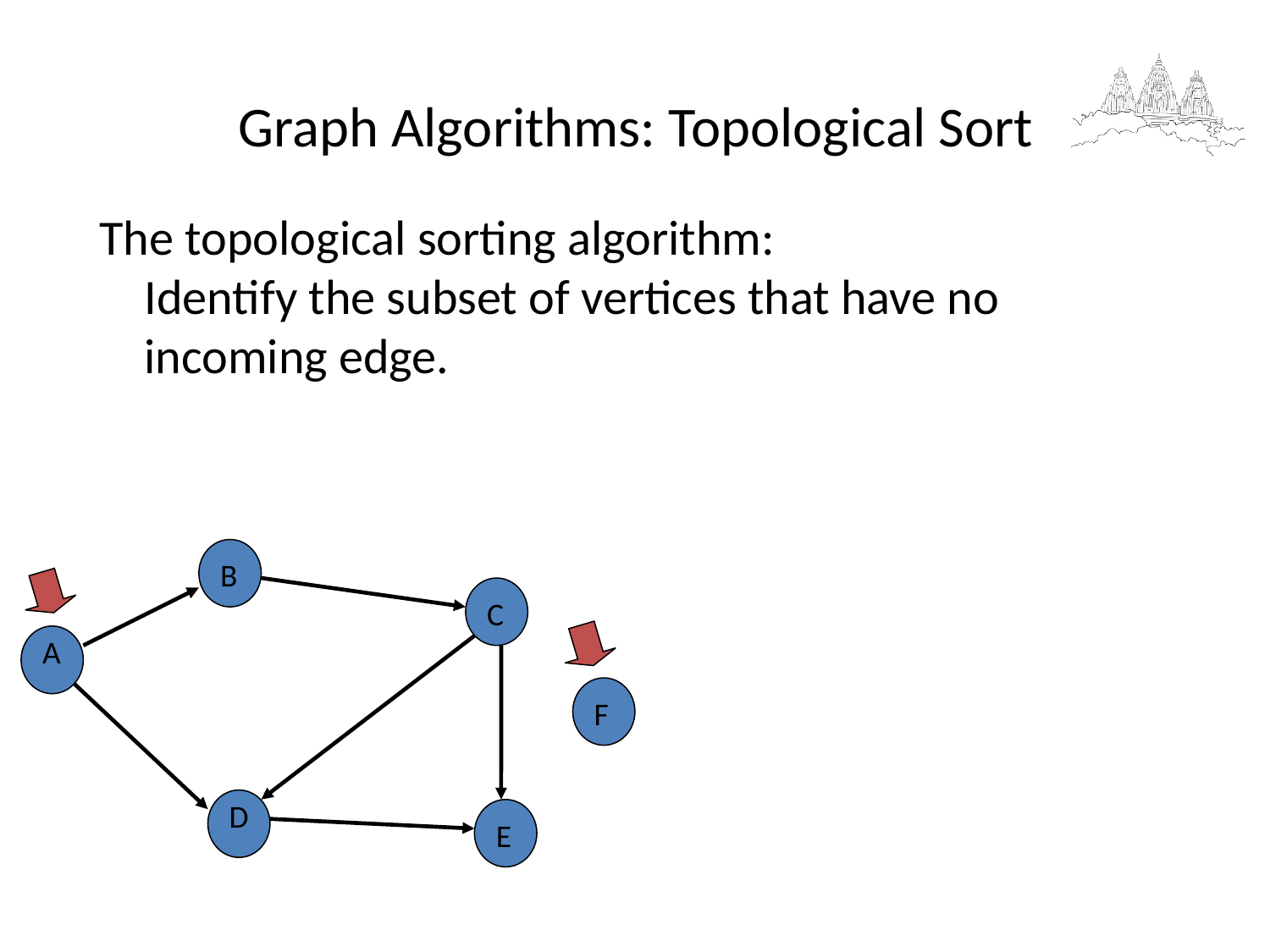

Graph Algorithms: Topological Sort
The topological sorting algorithm:
    Identify the subset of vertices that have no
    incoming edge.

B

C

A

F

D

E